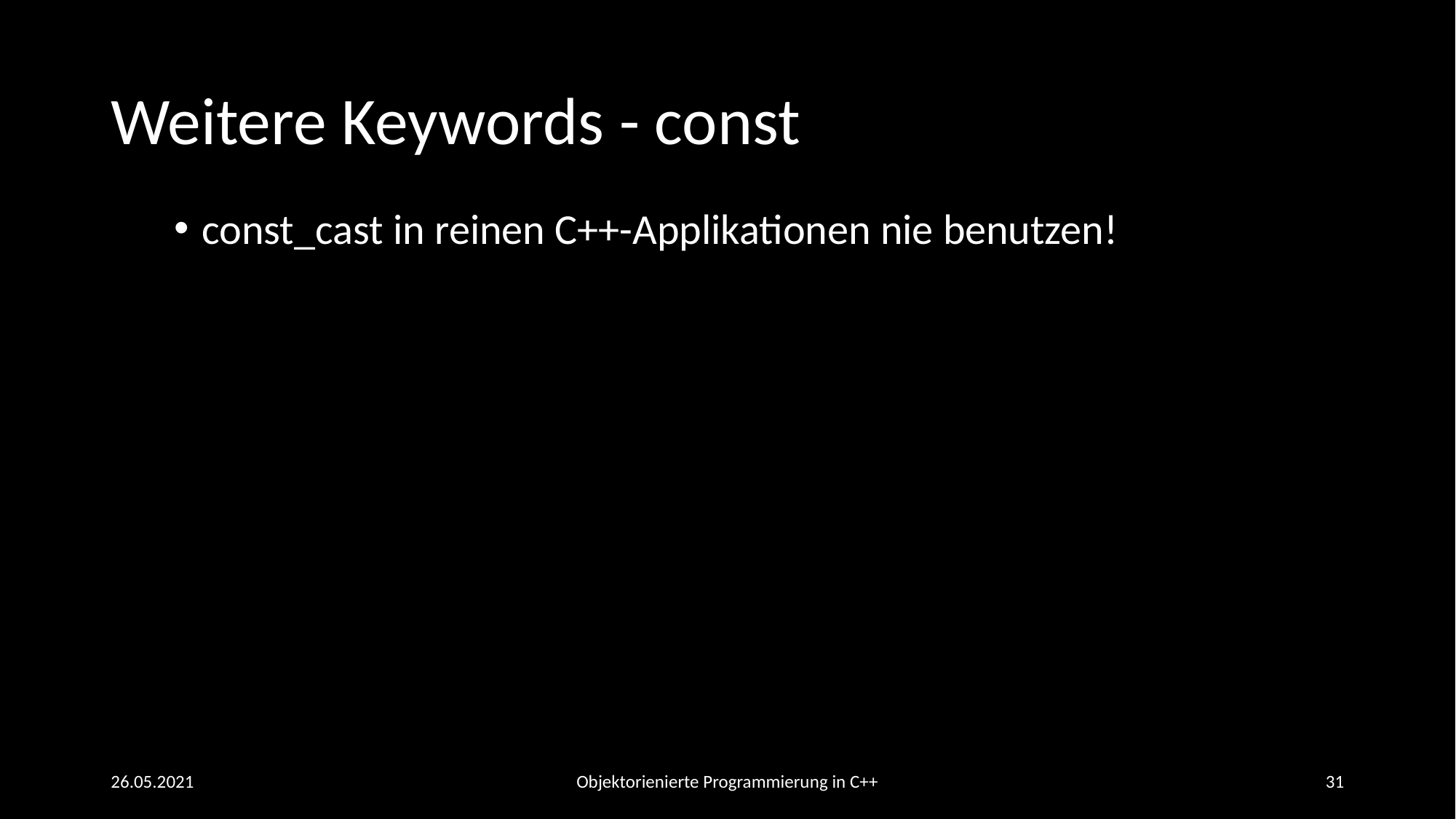

# Weitere Keywords - const
const_cast in reinen C++-Applikationen nie benutzen!

26.05.2021
Objektorienierte Programmierung in C++
31